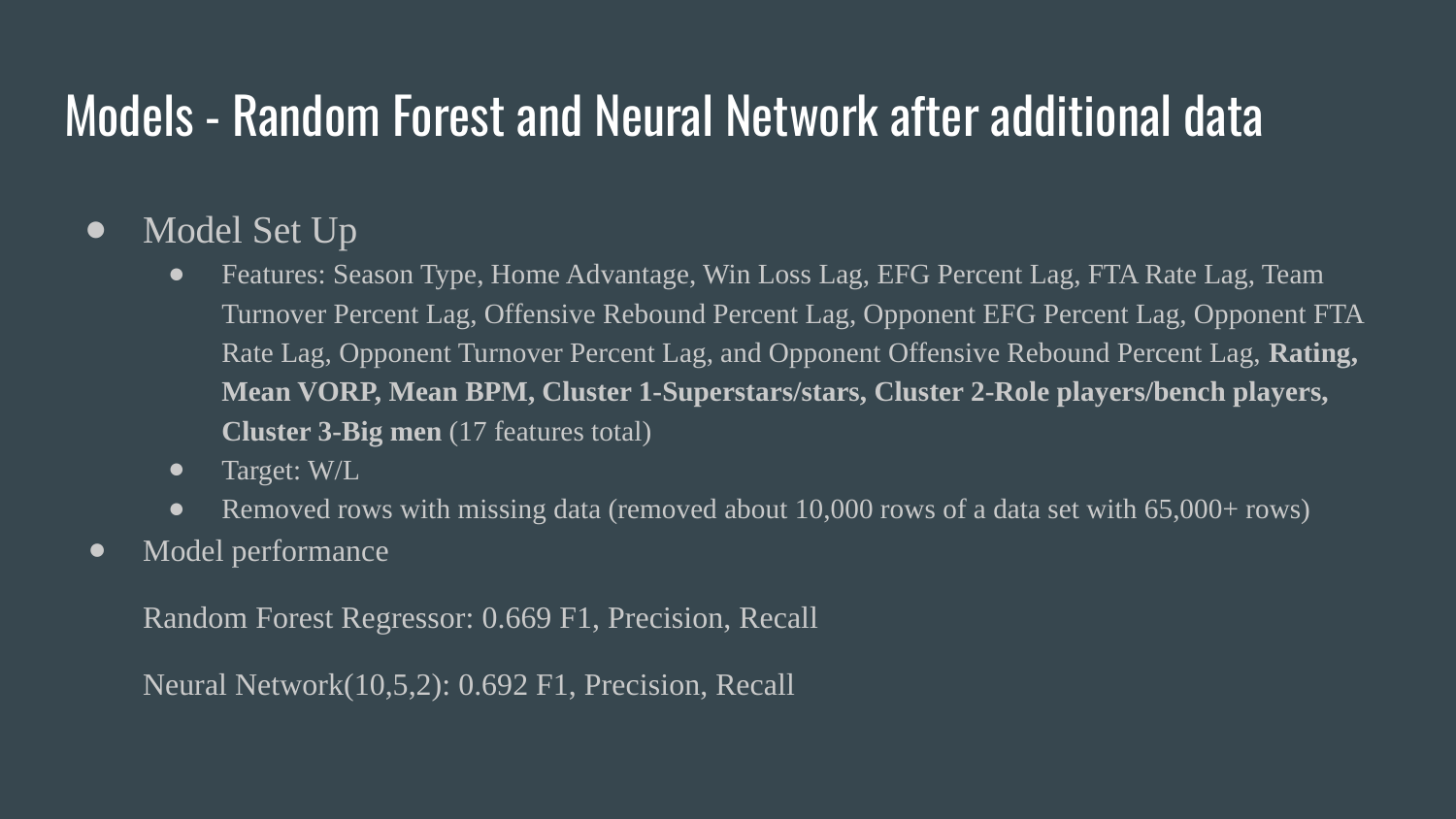

# Models - Random Forest and Neural Network after additional data
Model Set Up
Features: Season Type, Home Advantage, Win Loss Lag, EFG Percent Lag, FTA Rate Lag, Team Turnover Percent Lag, Offensive Rebound Percent Lag, Opponent EFG Percent Lag, Opponent FTA Rate Lag, Opponent Turnover Percent Lag, and Opponent Offensive Rebound Percent Lag, Rating, Mean VORP, Mean BPM, Cluster 1-Superstars/stars, Cluster 2-Role players/bench players, Cluster 3-Big men (17 features total)
Target: W/L
Removed rows with missing data (removed about 10,000 rows of a data set with 65,000+ rows)
Model performance
Random Forest Regressor: 0.669 F1, Precision, Recall
Neural Network(10,5,2): 0.692 F1, Precision, Recall